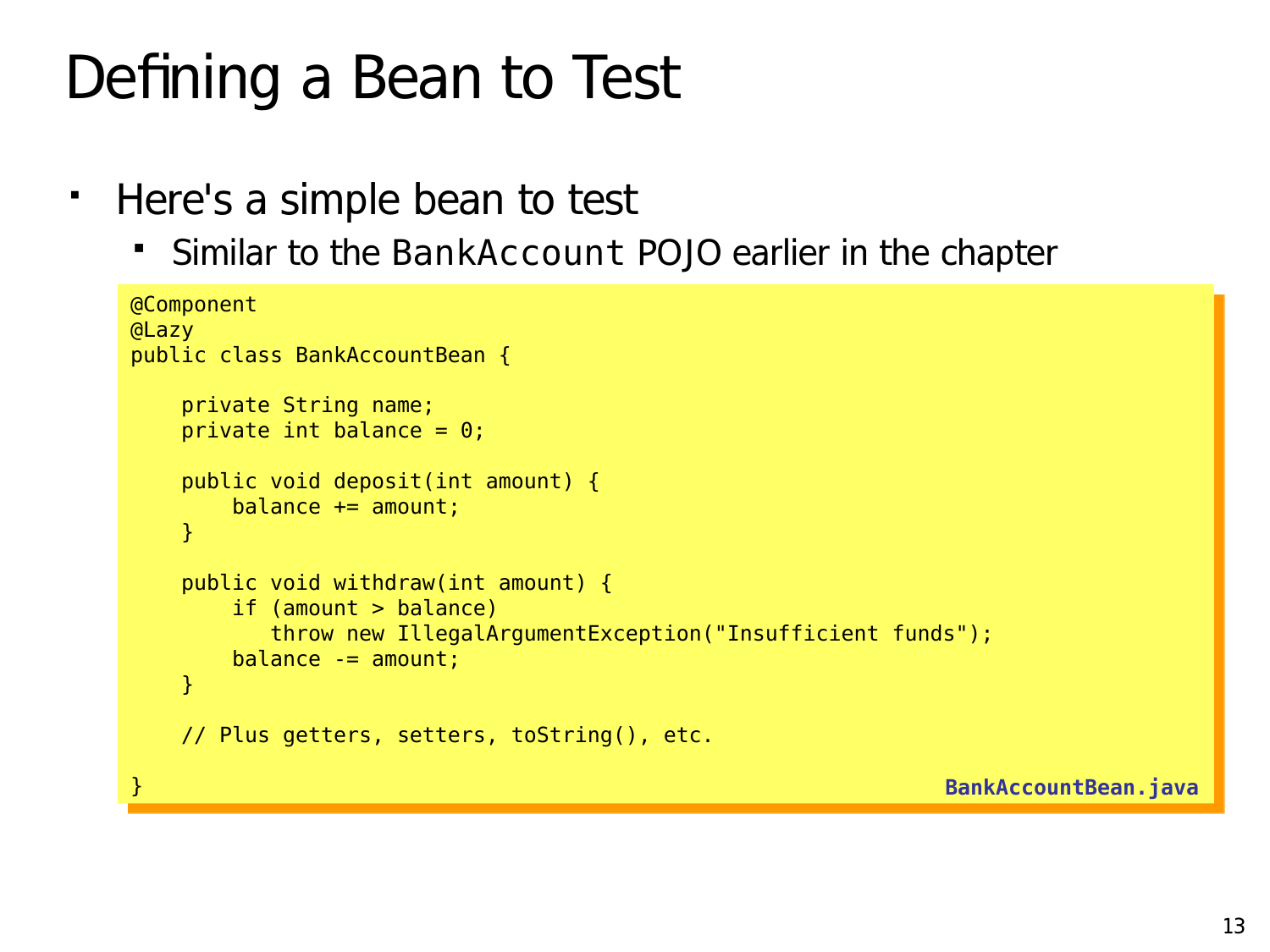

# Defining a Bean to Test
Here's a simple bean to test
Similar to the BankAccount POJO earlier in the chapter
@Component
@Lazy
public class BankAccountBean {

    private String name;
    private int balance = 0;

    public void deposit(int amount) {
        balance += amount;
    }

    public void withdraw(int amount) {
        if (amount > balance)
           throw new IllegalArgumentException("Insufficient funds");
        balance -= amount;
    }

    // Plus getters, setters, toString(), etc.

}
BankAccountBean.java
13